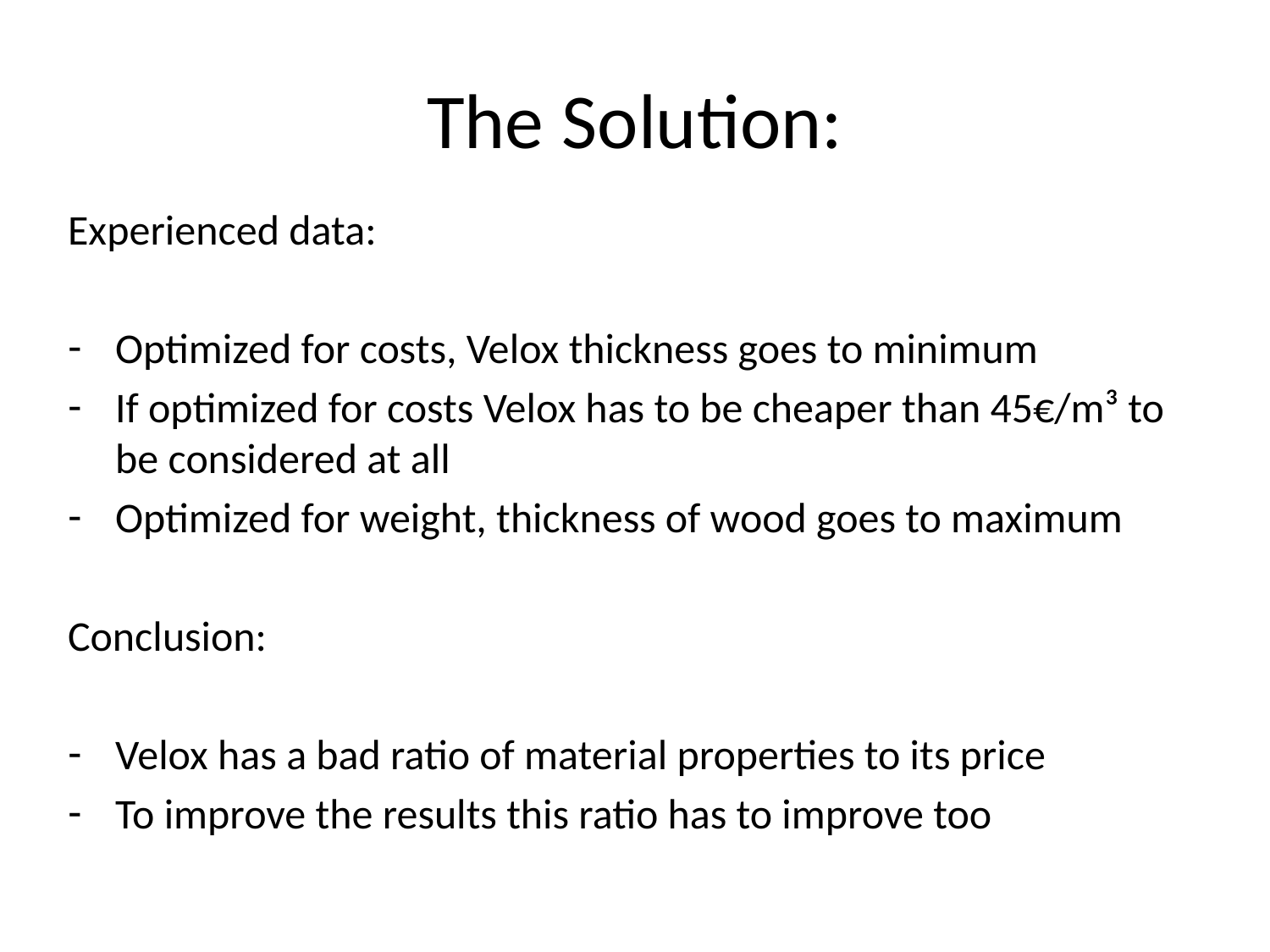

# The Solution:
Experienced data:

Optimized for costs, Velox thickness goes to minimum
If optimized for costs Velox has to be cheaper than 45€/m³ to be considered at all
Optimized for weight, thickness of wood goes to maximum

Conclusion:

Velox has a bad ratio of material properties to its price
To improve the results this ratio has to improve too